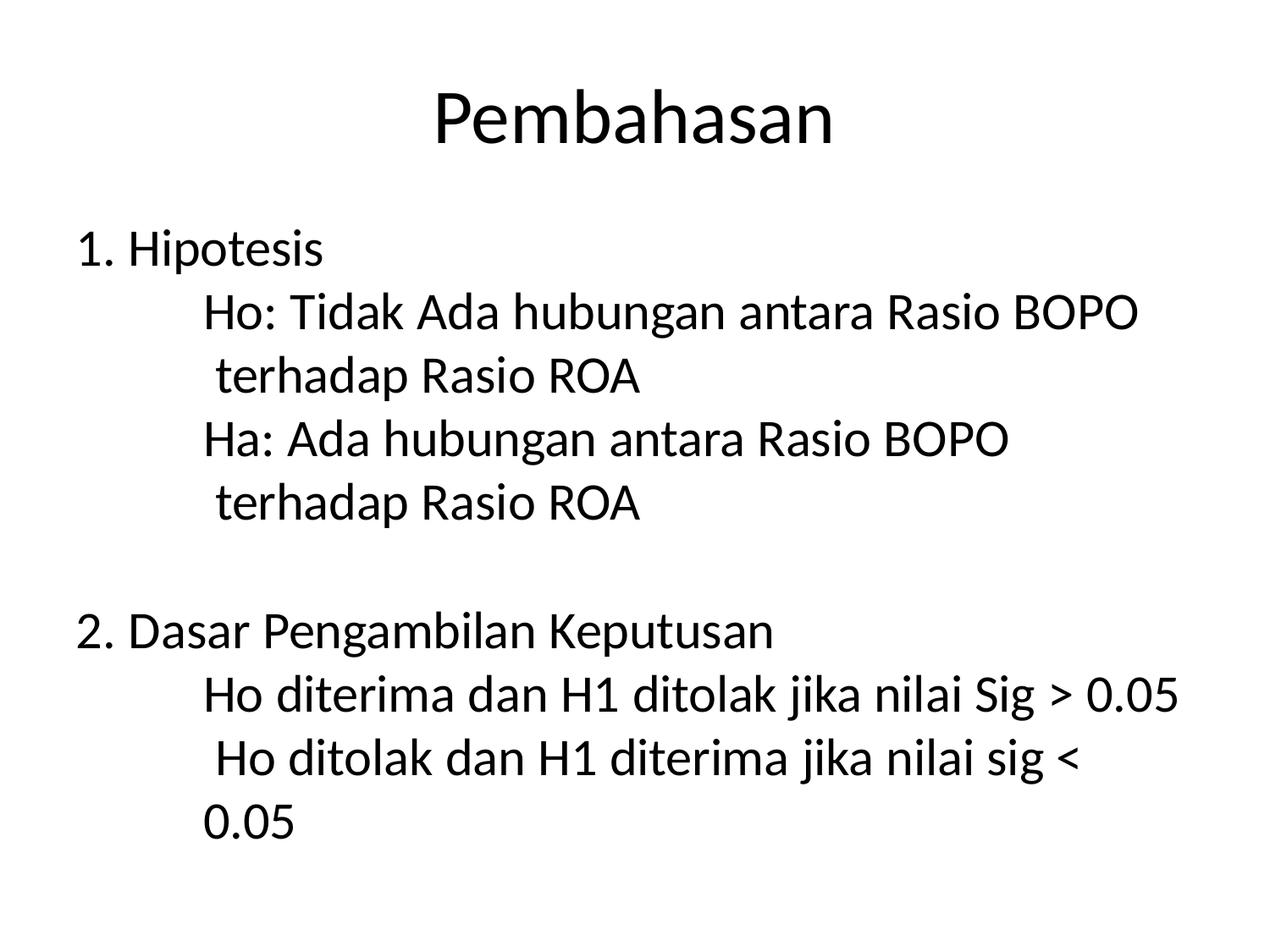

# Pembahasan
Hipotesis
Ho: Tidak Ada hubungan antara Rasio BOPO  terhadap Rasio ROA
Ha: Ada hubungan antara Rasio BOPO  terhadap Rasio ROA

Dasar Pengambilan Keputusan
Ho diterima dan H1 ditolak jika nilai Sig > 0.05  Ho ditolak dan H1 diterima jika nilai sig < 0.05